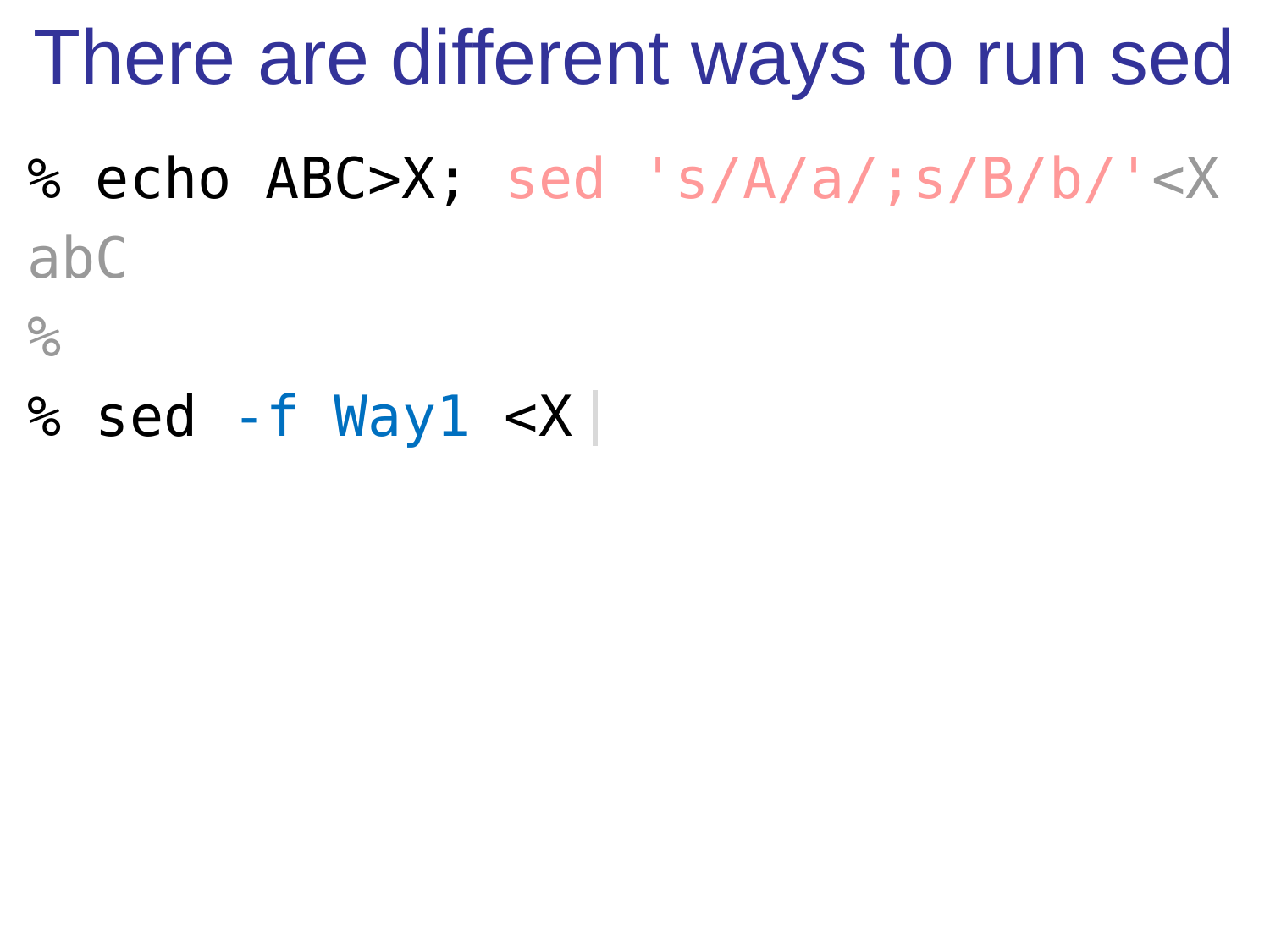

# There are different ways to run sed
% echo ABC>X; sed 's/A/a/;s/B/b/'<X
abC
%
% sed -f Way1 <X